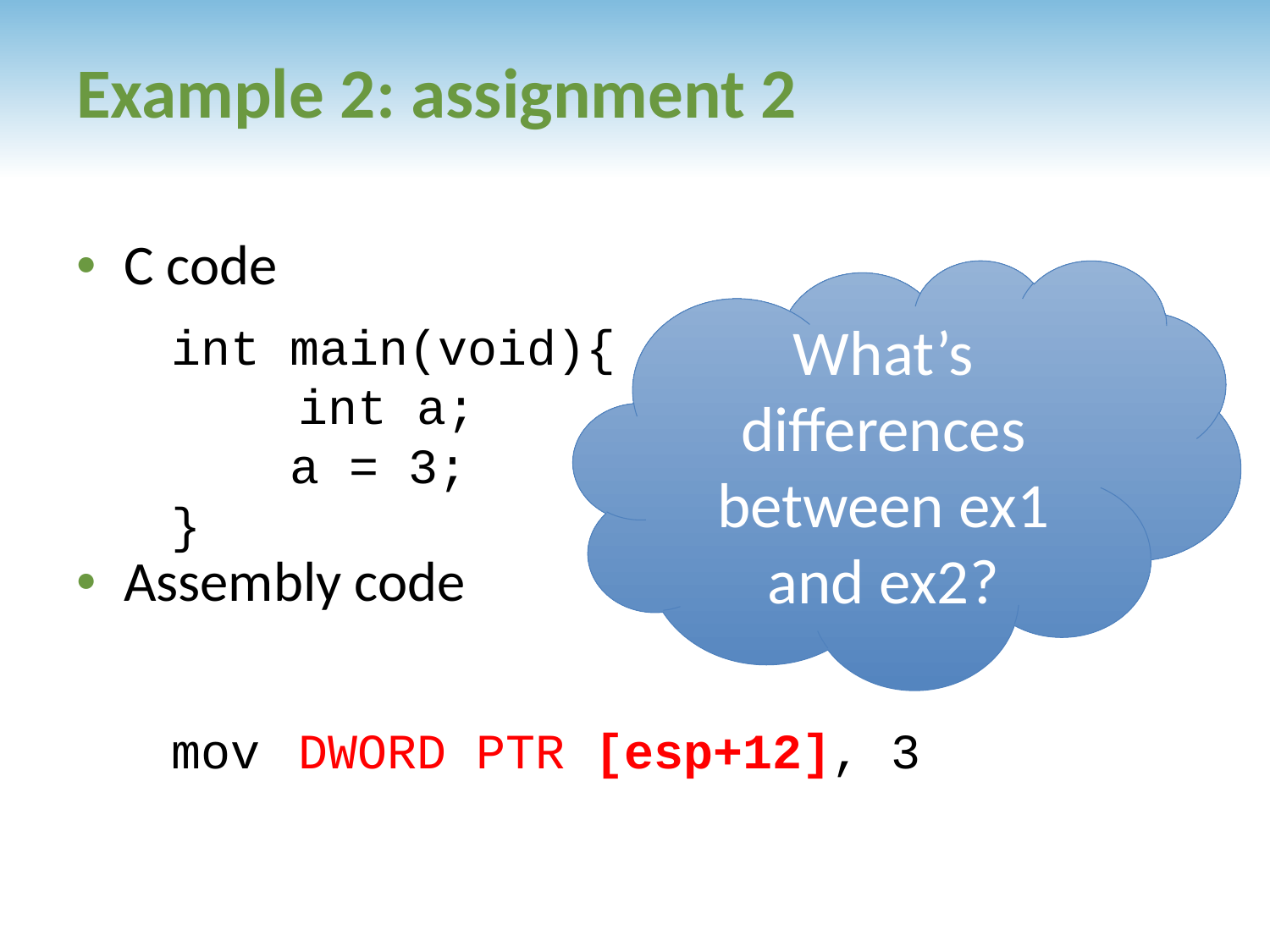

# Example 2: assignment 2
C code

Assembly code

What’s differences between ex1 and ex2?
int main(void){
	int a;
    a = 3;
}
mov	DWORD PTR [esp+12], 3